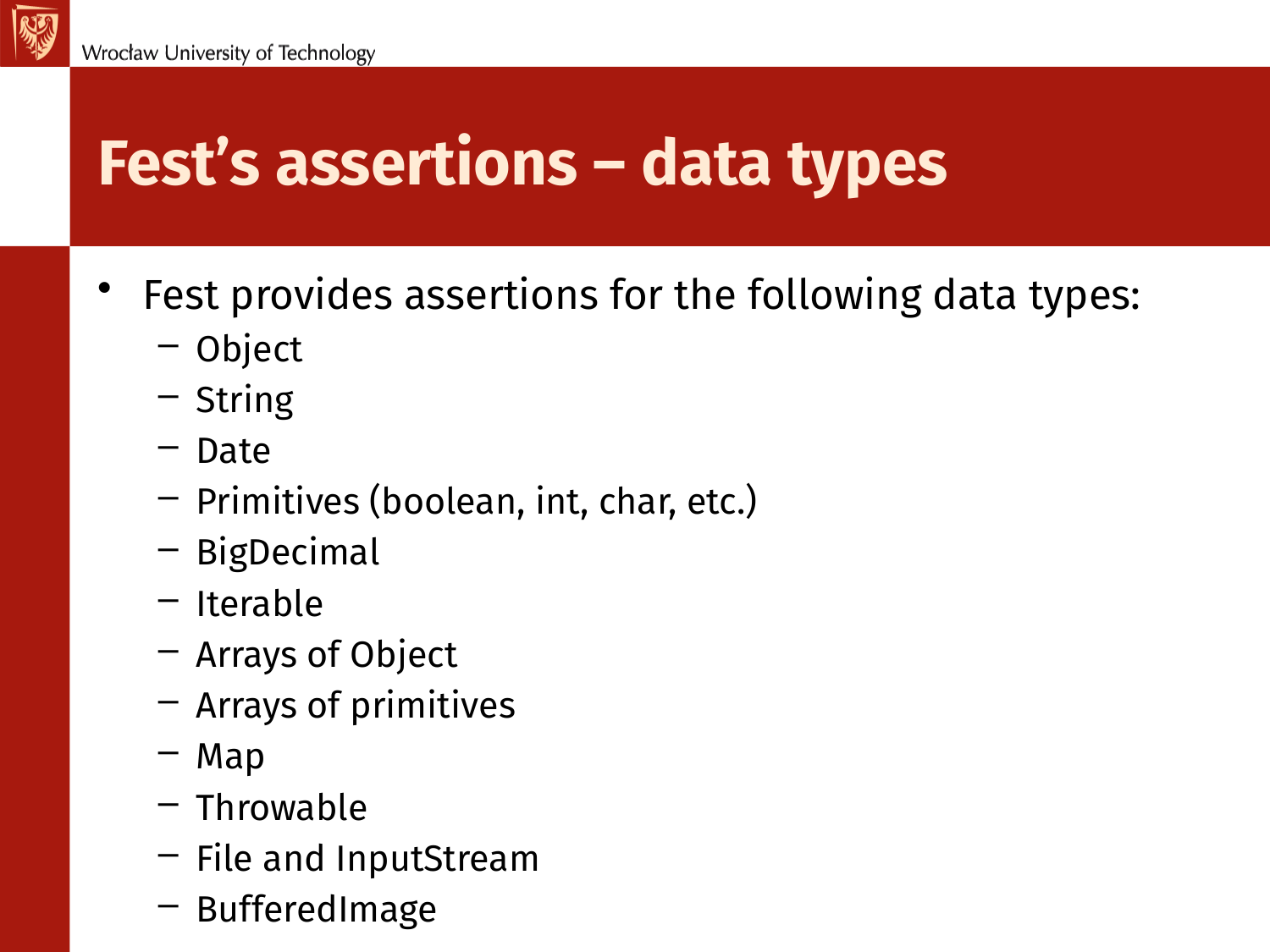

# Fest’s assertions – data types
Fest provides assertions for the following data types:
Object
String
Date
Primitives (boolean, int, char, etc.)
BigDecimal
Iterable
Arrays of Object
Arrays of primitives
Map
Throwable
File and InputStream
BufferedImage